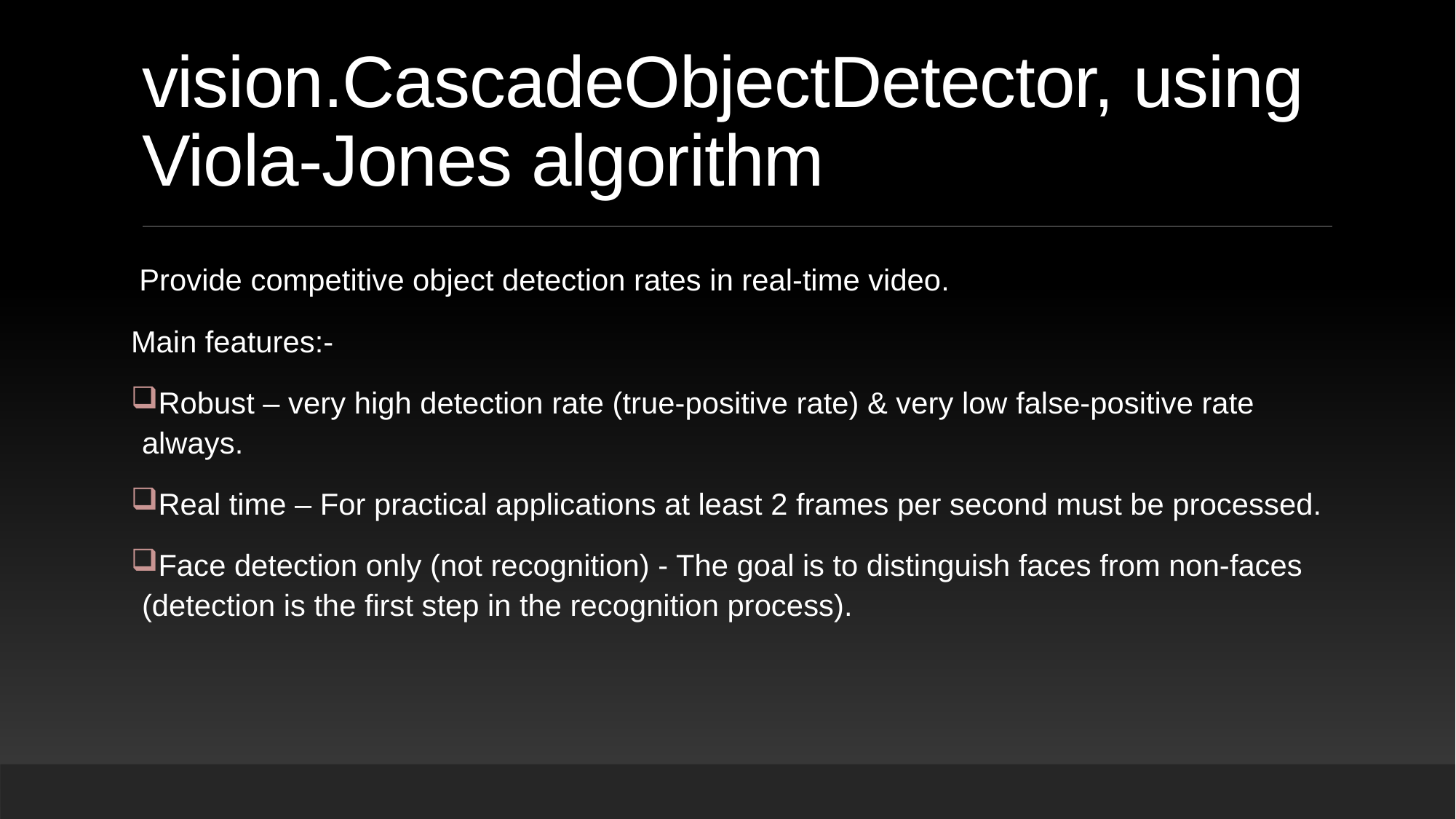

# vision.CascadeObjectDetector, using Viola-Jones algorithm
 Provide competitive object detection rates in real-time video.
Main features:-
Robust – very high detection rate (true-positive rate) & very low false-positive rate always.
Real time – For practical applications at least 2 frames per second must be processed.
Face detection only (not recognition) - The goal is to distinguish faces from non-faces (detection is the first step in the recognition process).